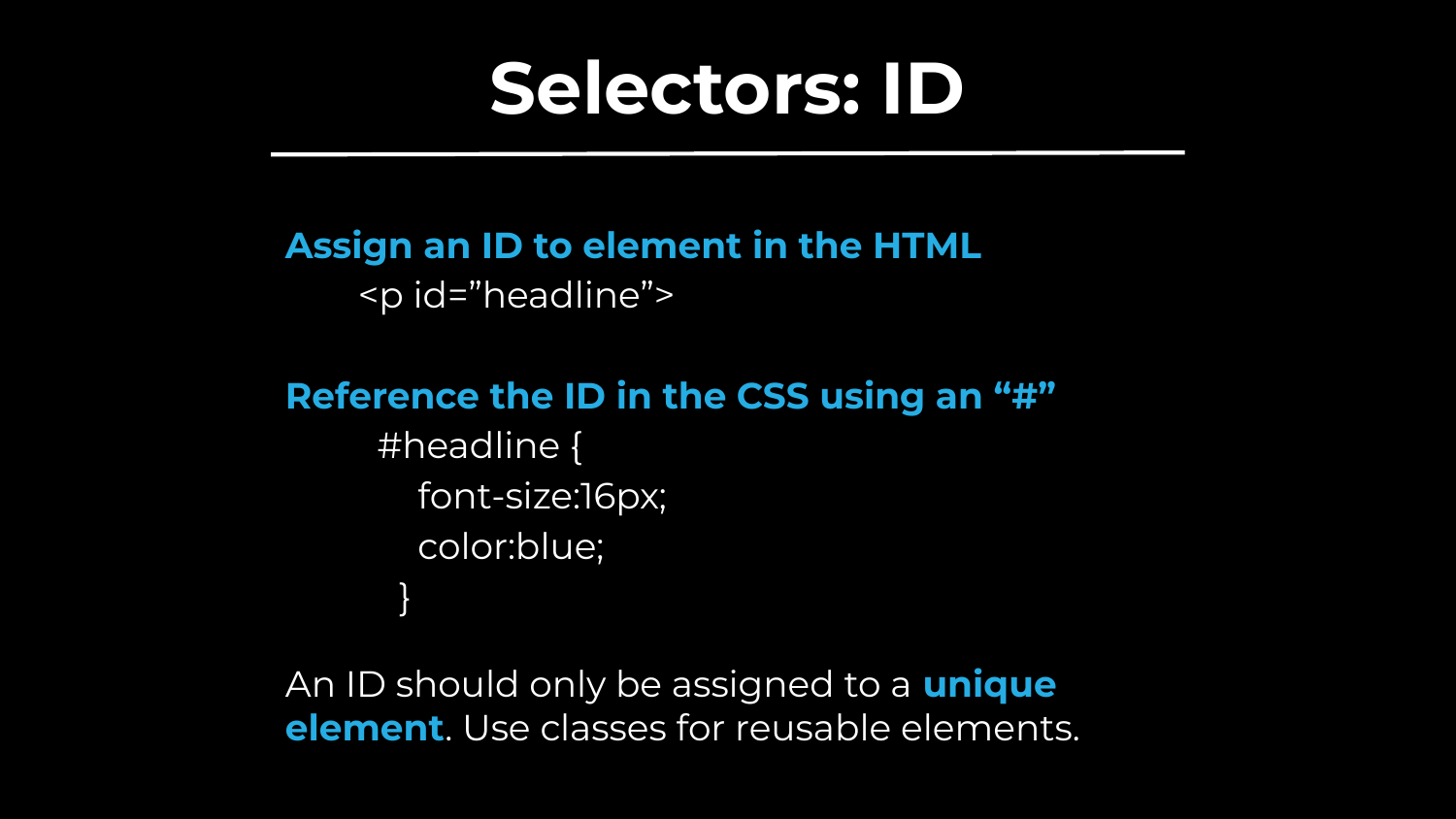

Selectors: ID

Assign an ID to element in the HTML
<p id=”headline”>

Reference the ID in the CSS using an “#”
  #headline {
              font-size:16px;
              color:blue;
            }

An ID should only be assigned to a unique element. Use classes for reusable elements.